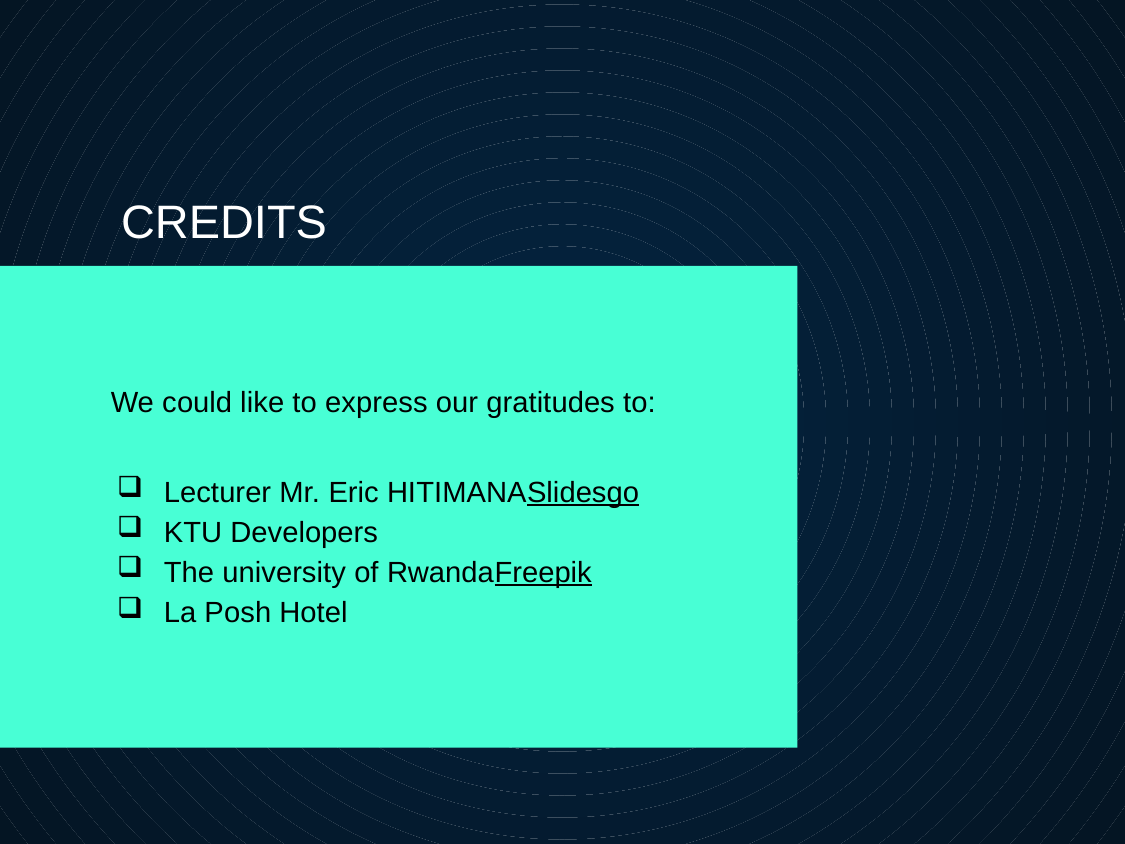

# CREDITS
We could like to express our gratitudes to:

Lecturer Mr. Eric HITIMANASlidesgo
KTU Developers
The university of RwandaFreepik
La Posh Hotel